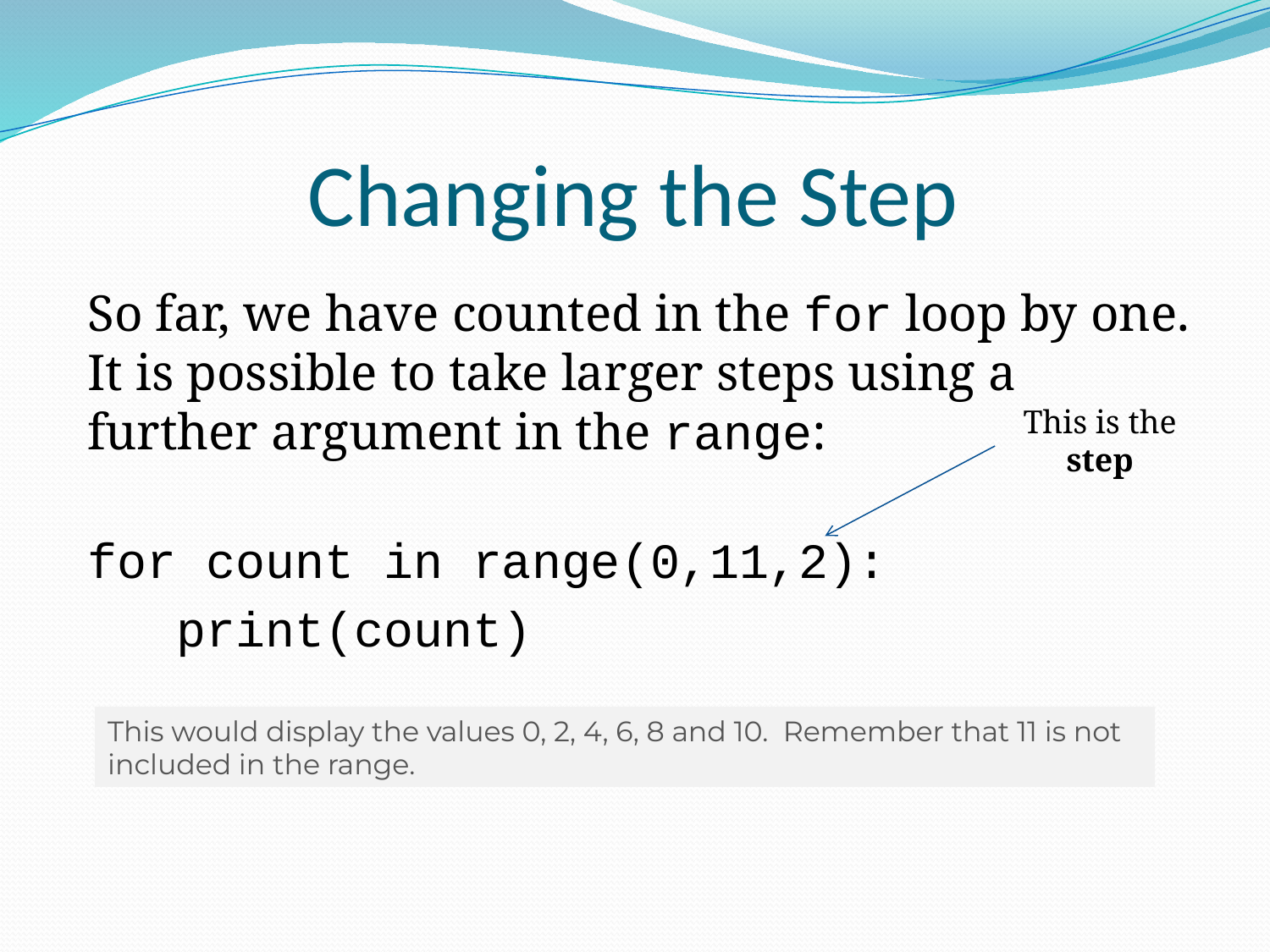

# Changing the Step
So far, we have counted in the for loop by one. It is possible to take larger steps using a further argument in the range:
for count in range(0,11,2):
   print(count)
This is the step
This would display the values 0, 2, 4, 6, 8 and 10.  Remember that 11 is not included in the range.